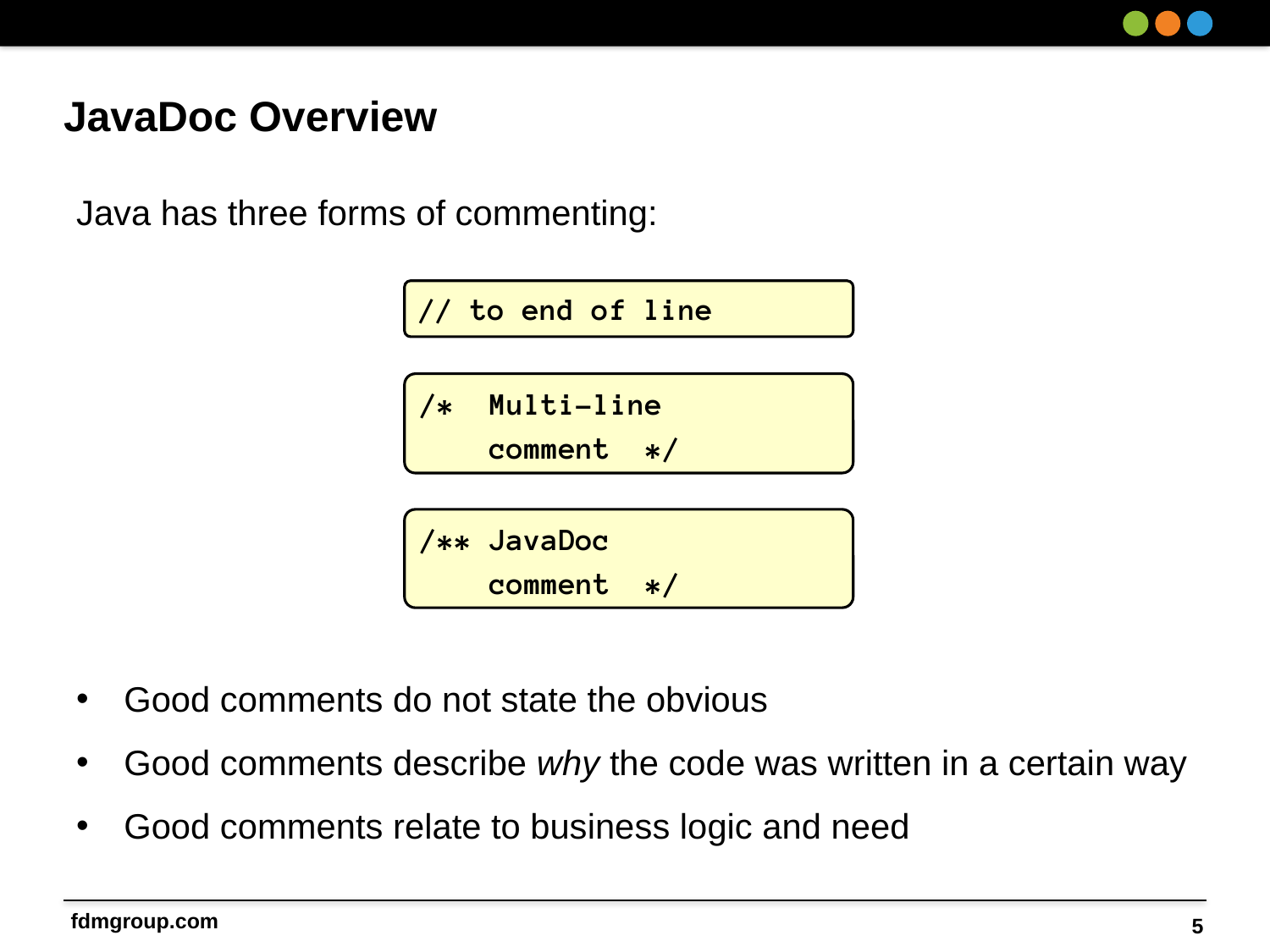

# JavaDoc Overview
Java has three forms of commenting:

Good comments do not state the obvious
Good comments describe why the code was written in a certain way
Good comments relate to business logic and need

// to end of line
/*  Multi-line
    comment  */
/** JavaDoc
    comment  */
5